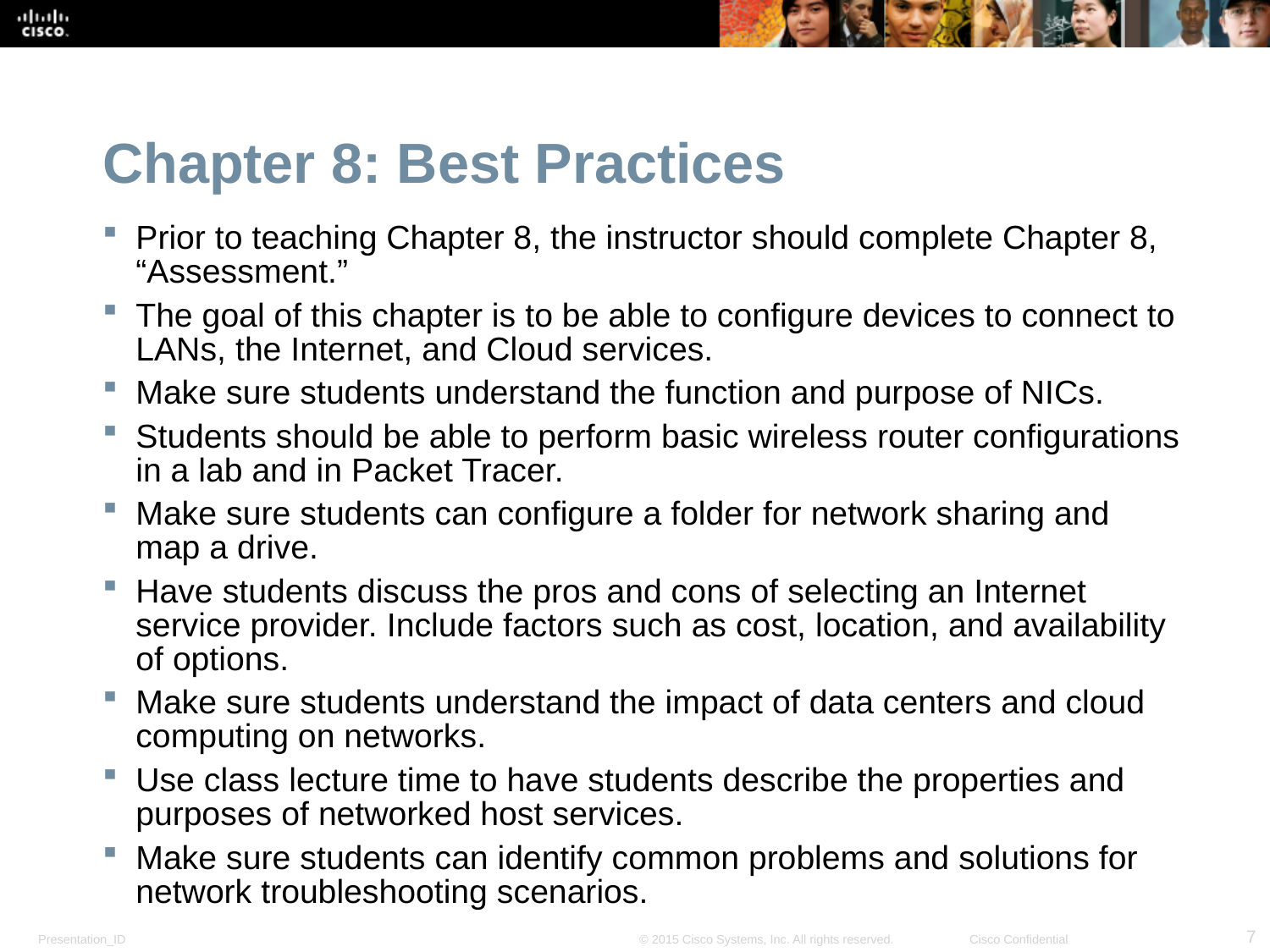

Chapter 8: Best Practices
Prior to teaching Chapter 8, the instructor should complete Chapter 8, “Assessment.”
The goal of this chapter is to be able to configure devices to connect to LANs, the Internet, and Cloud services.
Make sure students understand the function and purpose of NICs.
Students should be able to perform basic wireless router configurations in a lab and in Packet Tracer.
Make sure students can configure a folder for network sharing and map a drive.
Have students discuss the pros and cons of selecting an Internet service provider. Include factors such as cost, location, and availability of options.
Make sure students understand the impact of data centers and cloud computing on networks.
Use class lecture time to have students describe the properties and purposes of networked host services.
Make sure students can identify common problems and solutions for network troubleshooting scenarios.